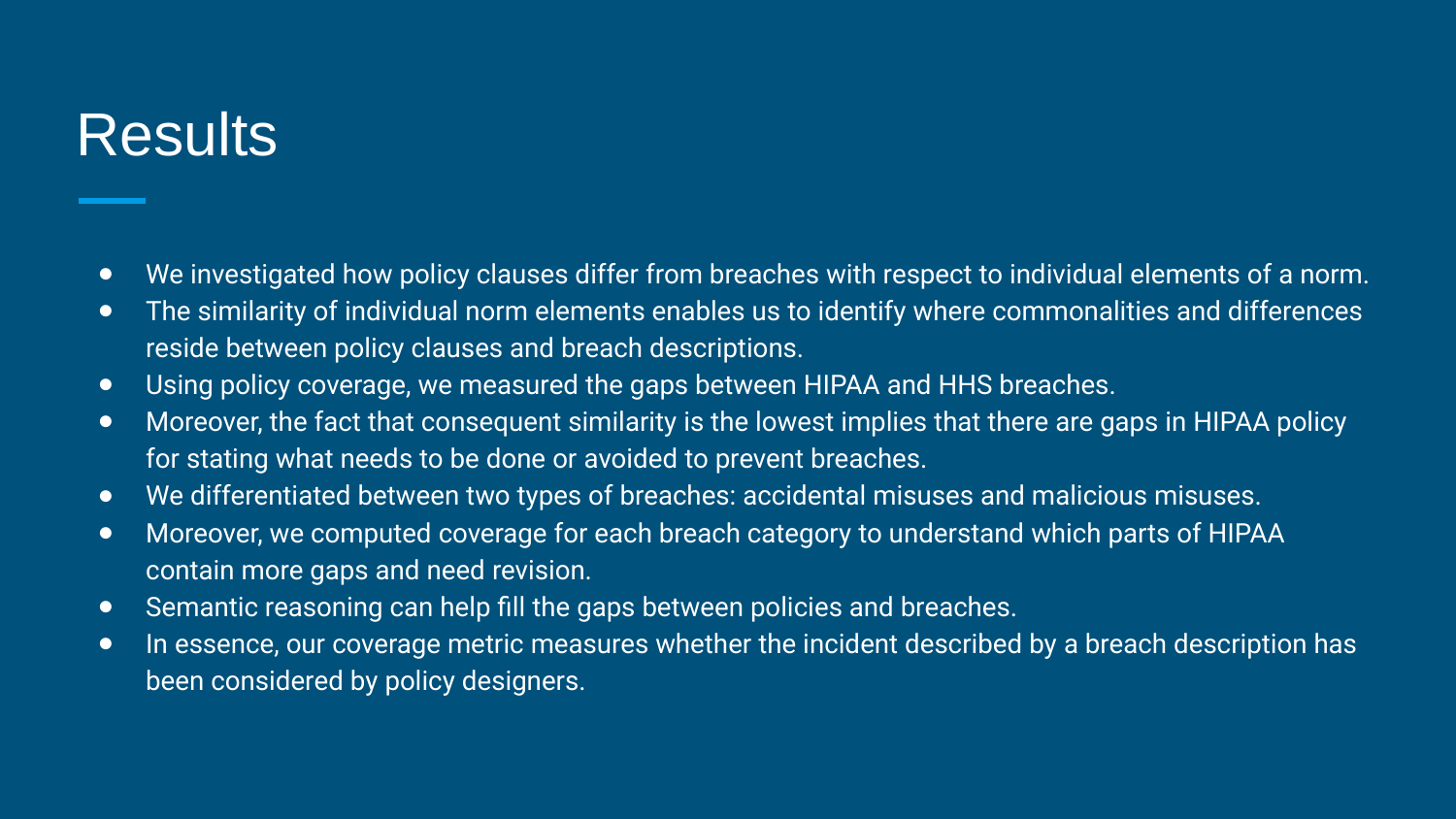

# Results
We investigated how policy clauses differ from breaches with respect to individual elements of a norm.
The similarity of individual norm elements enables us to identify where commonalities and differences reside between policy clauses and breach descriptions.
Using policy coverage, we measured the gaps between HIPAA and HHS breaches.
Moreover, the fact that consequent similarity is the lowest implies that there are gaps in HIPAA policy for stating what needs to be done or avoided to prevent breaches.
We differentiated between two types of breaches: accidental misuses and malicious misuses.
Moreover, we computed coverage for each breach category to understand which parts of HIPAA contain more gaps and need revision.
Semantic reasoning can help fill the gaps between policies and breaches.
In essence, our coverage metric measures whether the incident described by a breach description has been considered by policy designers.